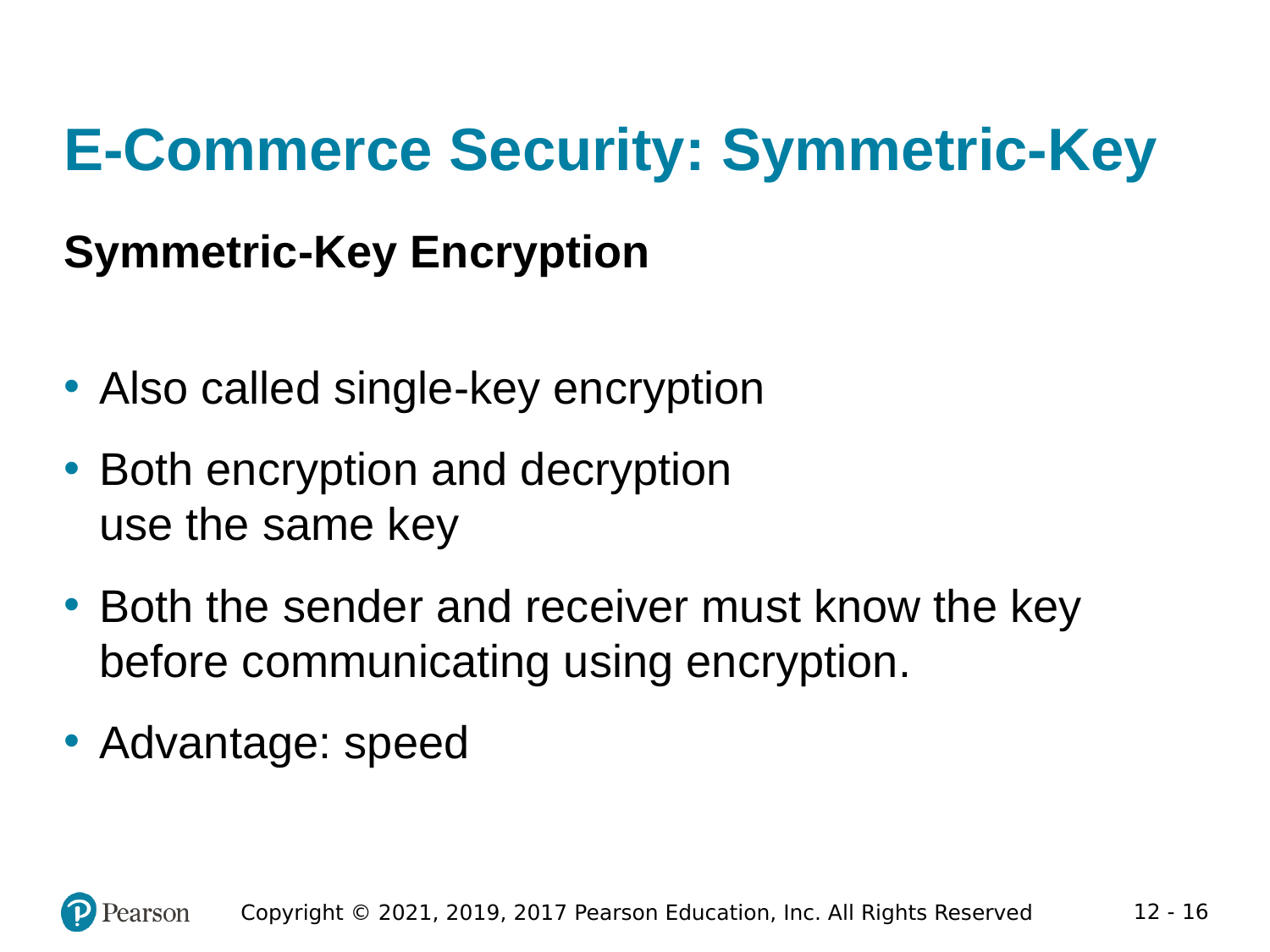

# E-Commerce Security: Symmetric-Key
Symmetric-Key Encryption
Also called single-key encryption
Both encryption and decryption
use the same key
Both the sender and receiver must know the key before communicating using encryption.
Advantage: speed